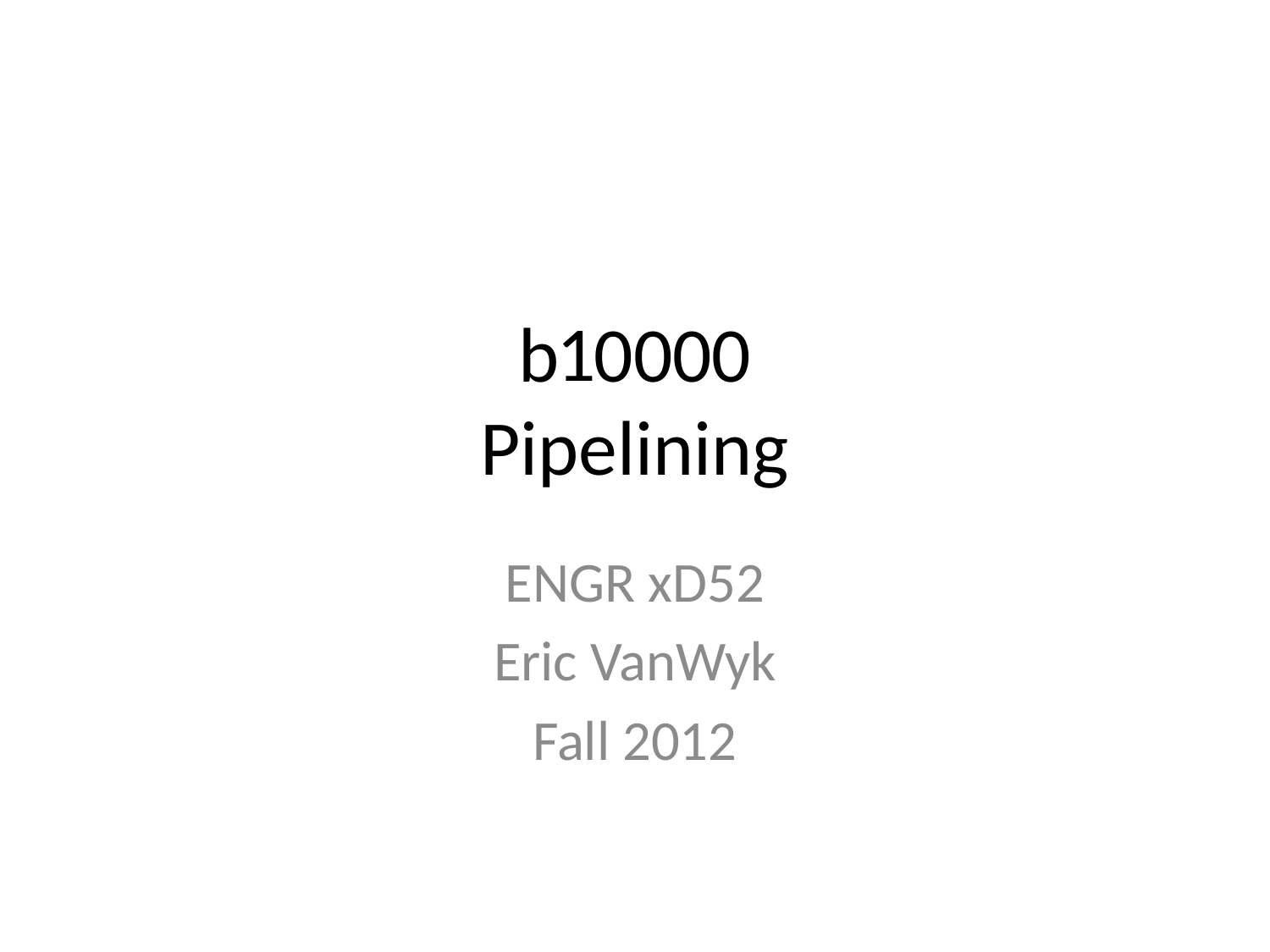

# b  0000 Pipelining
1
ENGR xD52
Eric VanWyk
Fall 2012